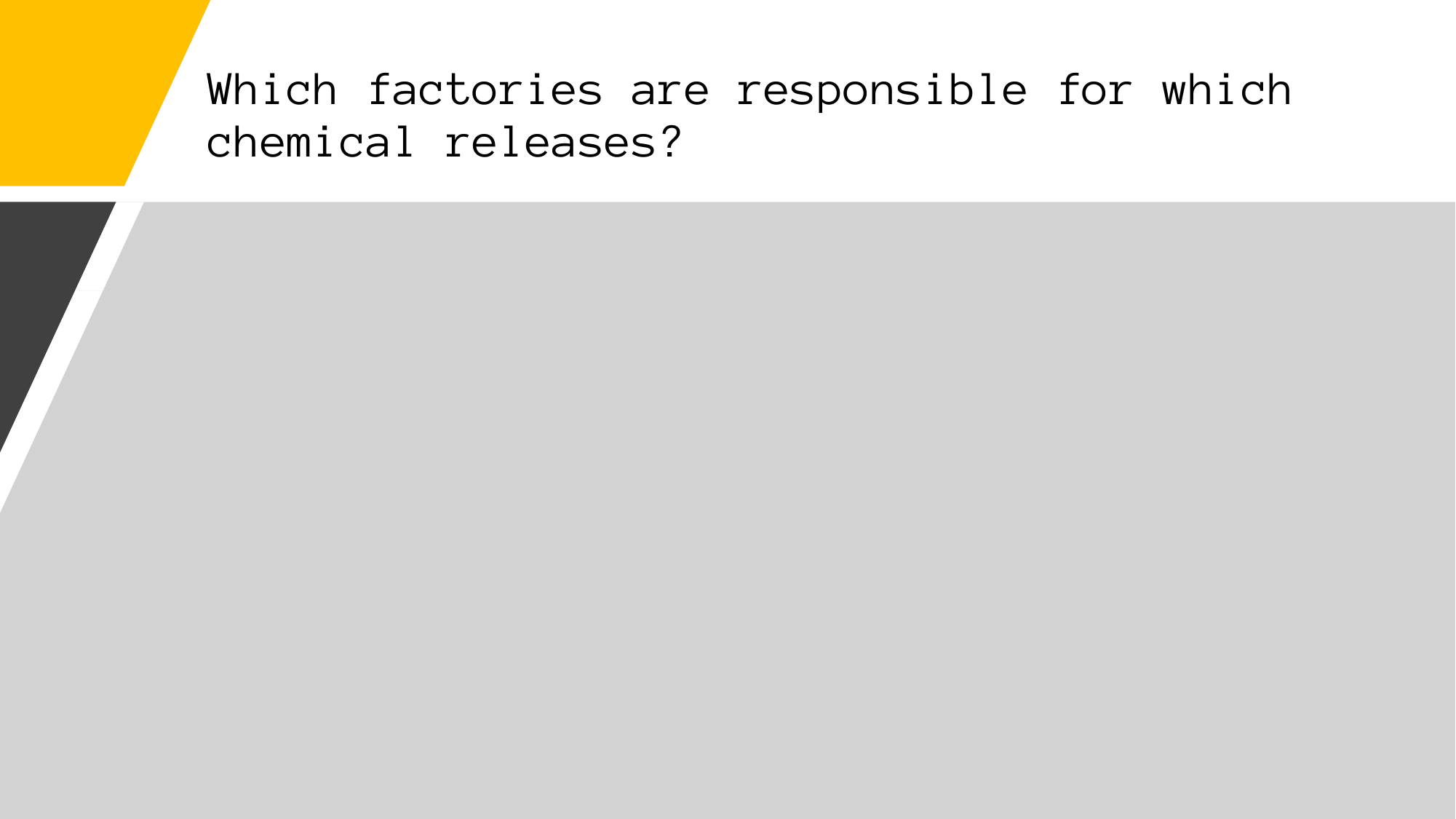

# Which factories are responsible for which chemical releases?